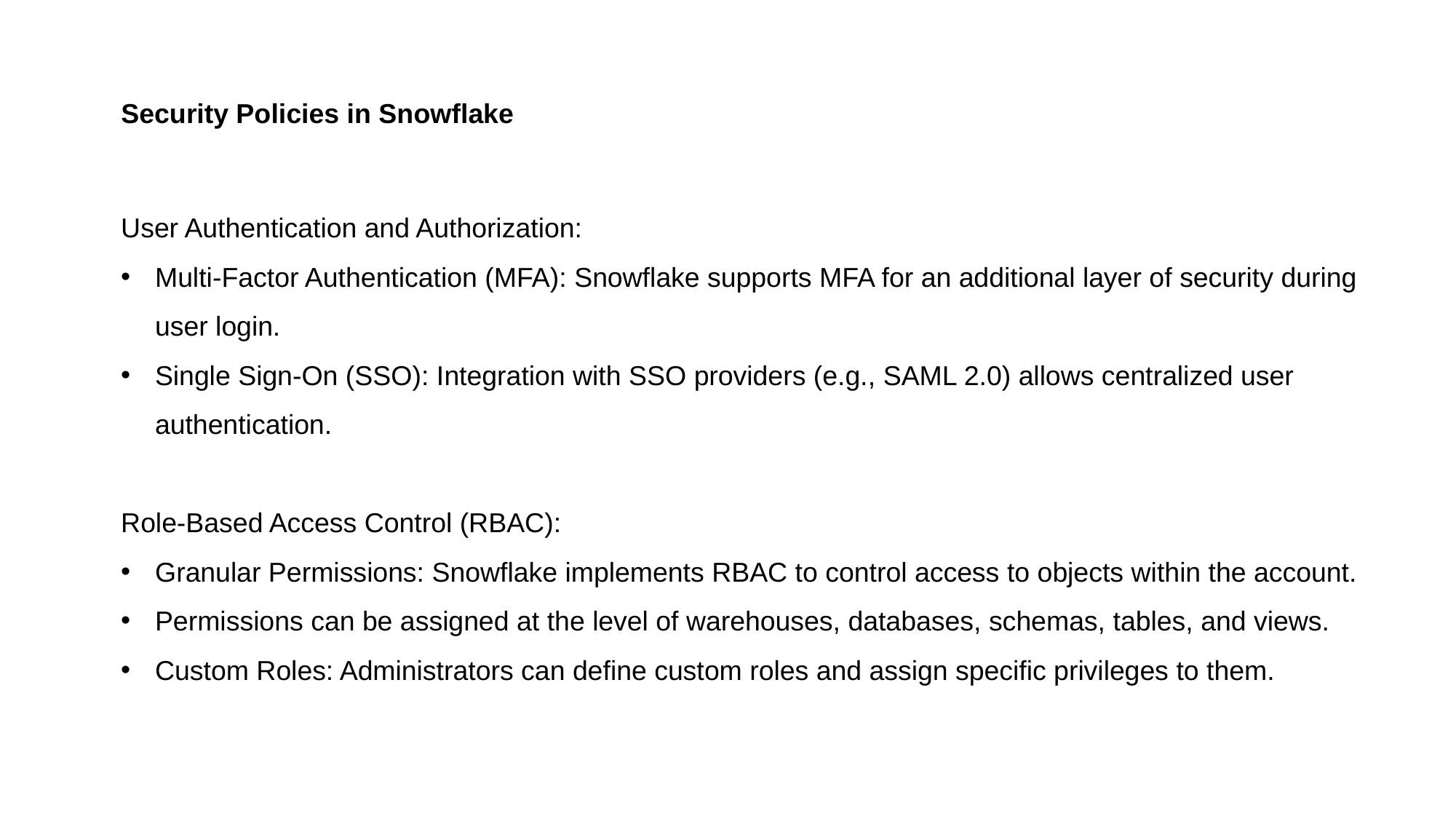

Security Policies in Snowflake
User Authentication and Authorization:
Multi-Factor Authentication (MFA): Snowflake supports MFA for an additional layer of security during user login.
Single Sign-On (SSO): Integration with SSO providers (e.g., SAML 2.0) allows centralized user authentication.

Role-Based Access Control (RBAC):
Granular Permissions: Snowflake implements RBAC to control access to objects within the account.
Permissions can be assigned at the level of warehouses, databases, schemas, tables, and views.
Custom Roles: Administrators can define custom roles and assign specific privileges to them.